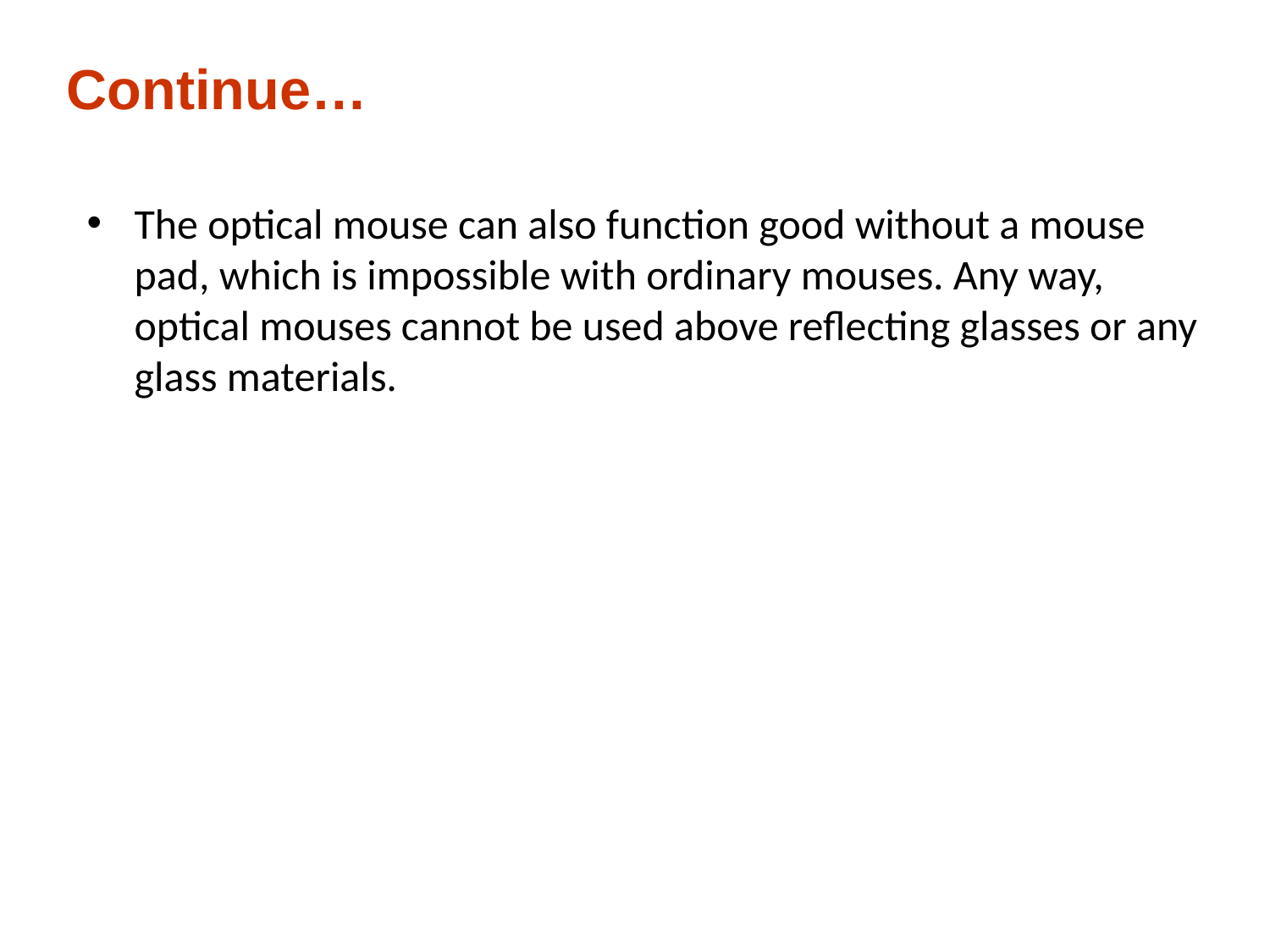

Continue…
The optical mouse can also function good without a mouse pad, which is impossible with ordinary mouses. Any way, optical mouses cannot be used above reflecting glasses or any glass materials.